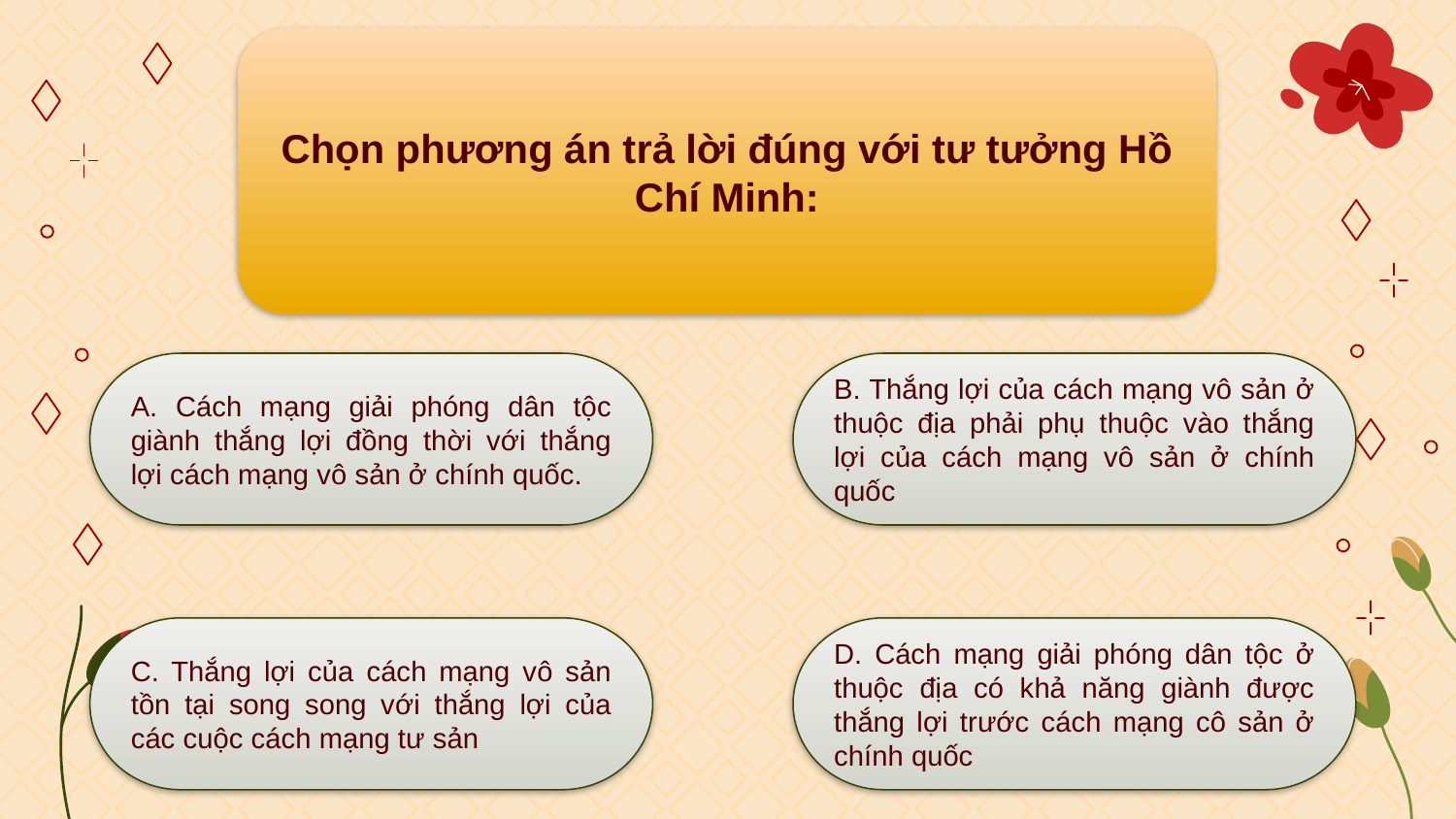

Chọn phương án trả lời đúng với tư tưởng Hồ Chí Minh:
A. Cách mạng giải phóng dân tộc giành thắng lợi đồng thời với thắng lợi cách mạng vô sản ở chính quốc.
B. Thắng lợi của cách mạng vô sản ở thuộc địa phải phụ thuộc vào thắng lợi của cách mạng vô sản ở chính quốc
C. Thắng lợi của cách mạng vô sản tồn tại song song với thắng lợi của các cuộc cách mạng tư sản
D. Cách mạng giải phóng dân tộc ở thuộc địa có khả năng giành được thắng lợi trước cách mạng cô sản ở chính quốc